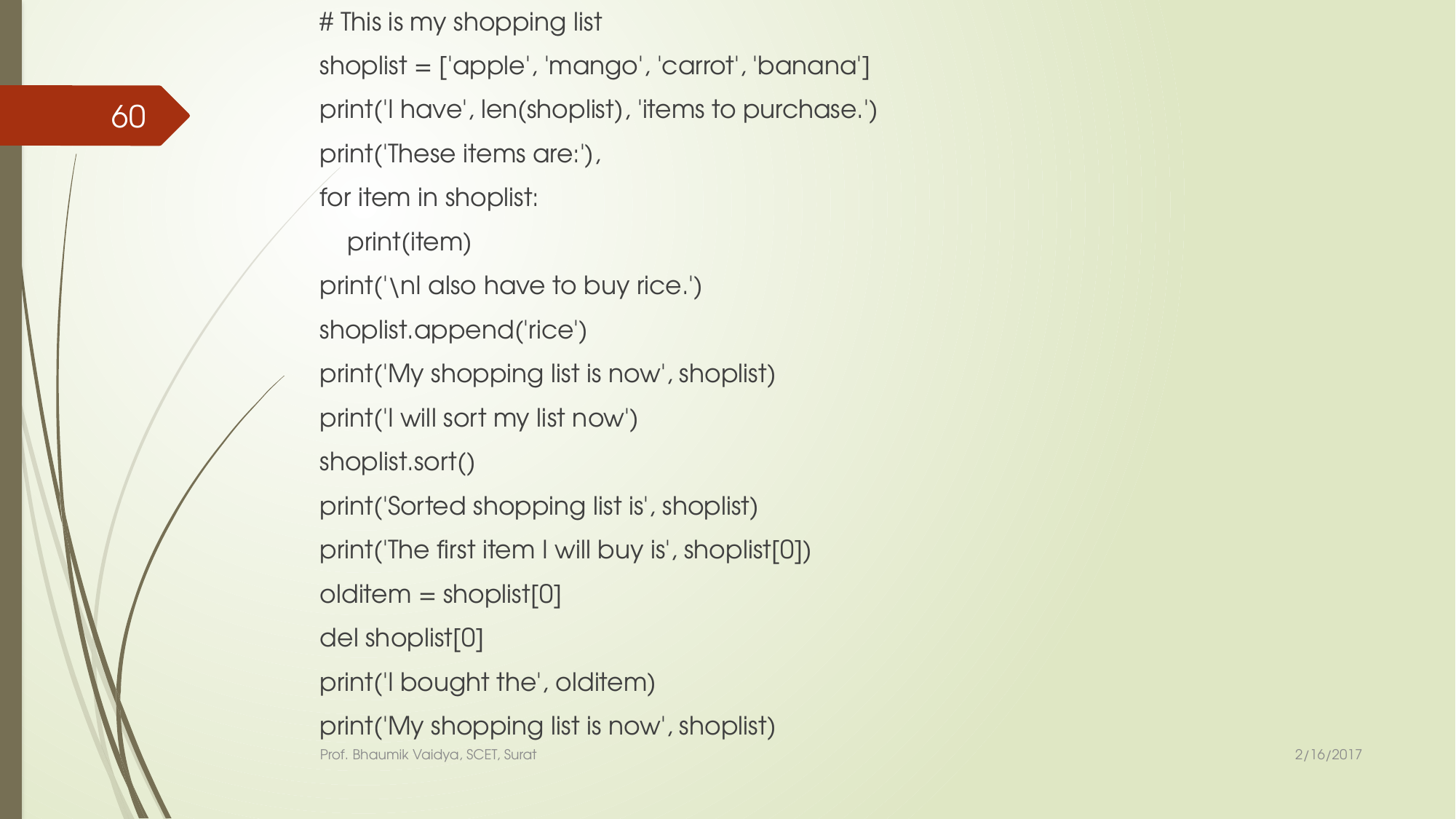

# This is my shopping list
shoplist = ['apple', 'mango', 'carrot', 'banana']
print('I have', len(shoplist), 'items to purchase.')
print('These items are:'),
for item in shoplist:
    print(item)
print('\nI also have to buy rice.')
shoplist.append('rice')
print('My shopping list is now', shoplist)
print('I will sort my list now')
shoplist.sort()
print('Sorted shopping list is', shoplist)
print('The first item I will buy is', shoplist[0])
olditem = shoplist[0]
del shoplist[0]
print('I bought the', olditem)
print('My shopping list is now', shoplist)
60
2/16/2017
Prof. Bhaumik Vaidya, SCET, Surat